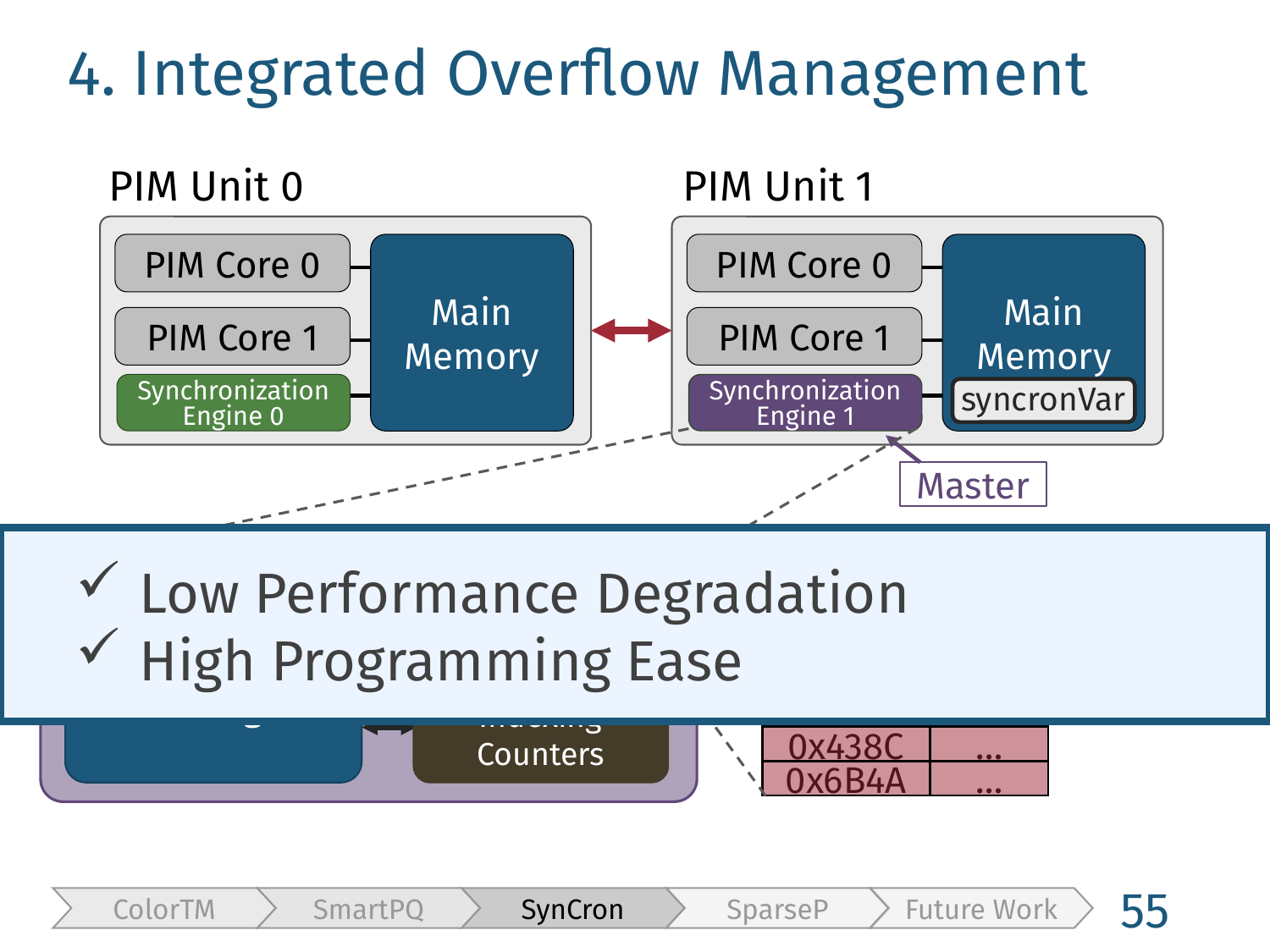

4. Integrated Overflow Management

PIM Unit 0

PIM Core 0
Main Memory
PIM Core 1
Synchronization
Engine 0
PIM Unit 1

PIM Core 0
Main Memory
PIM Core 1
Synchronization
Engine 1
syncronVar
Master
Low Performance Degradation
High Programming Ease
Fully Occupied

Synchronization
Processing Unit
Synchronization
Table
Indexing Counters
…
Address
…
0x33A9
…
0x2241
…
0x438C
…
0x6B4A
55
ColorTM
SmartPQ
SynCron
SparseP
Future Work